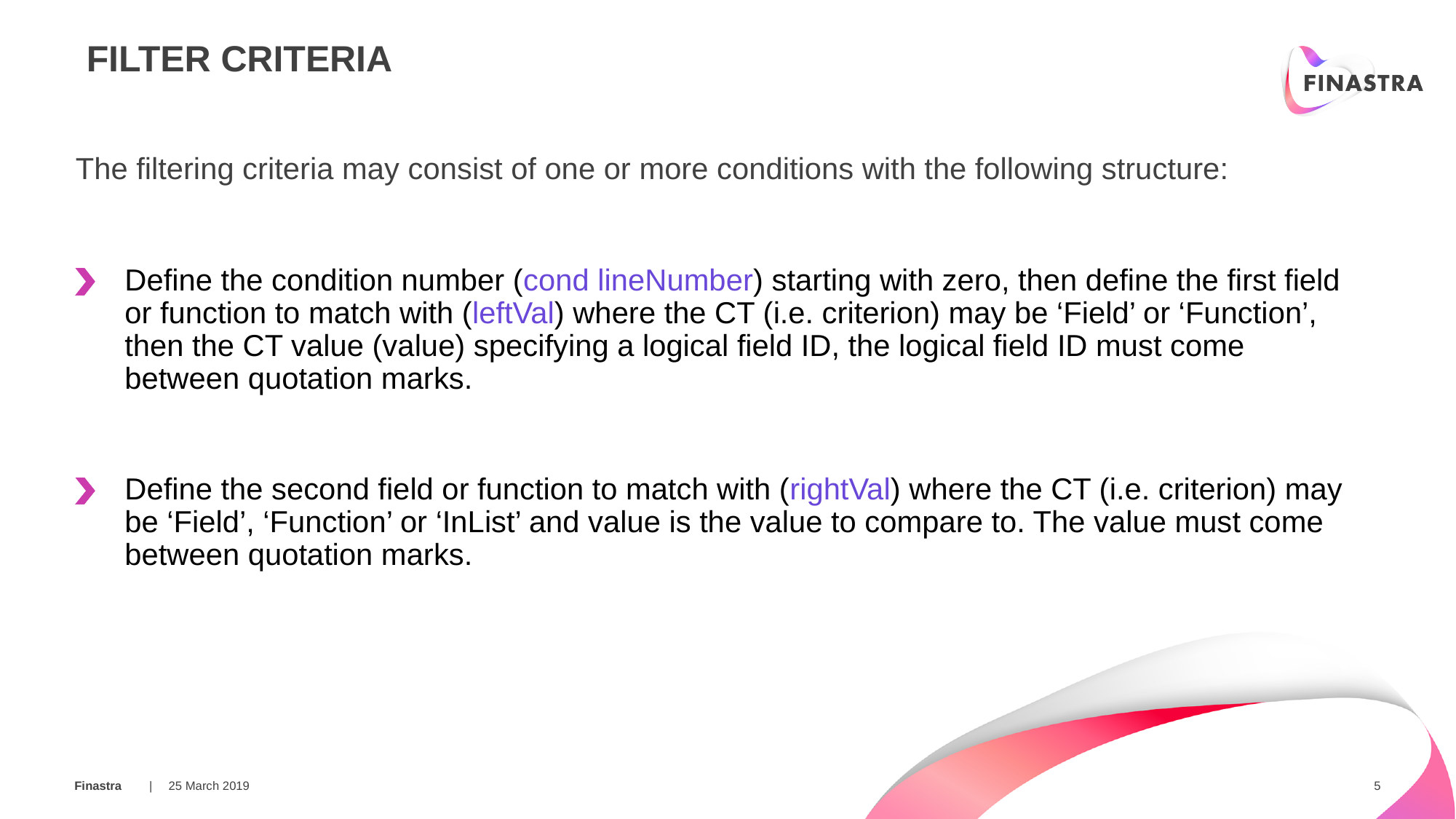

Filter criteria
The filtering criteria may consist of one or more conditions with the following structure:

Define the condition number (cond lineNumber) starting with zero, then define the first field or function to match with (leftVal) where the CT (i.e. criterion) may be ‘Field’ or ‘Function’, then the CT value (value) specifying a logical field ID, the logical field ID must come between quotation marks.

Define the second field or function to match with (rightVal) where the CT (i.e. criterion) may be ‘Field’, ‘Function’ or ‘InList’ and value is the value to compare to. The value must come between quotation marks.
25 March 2019
5